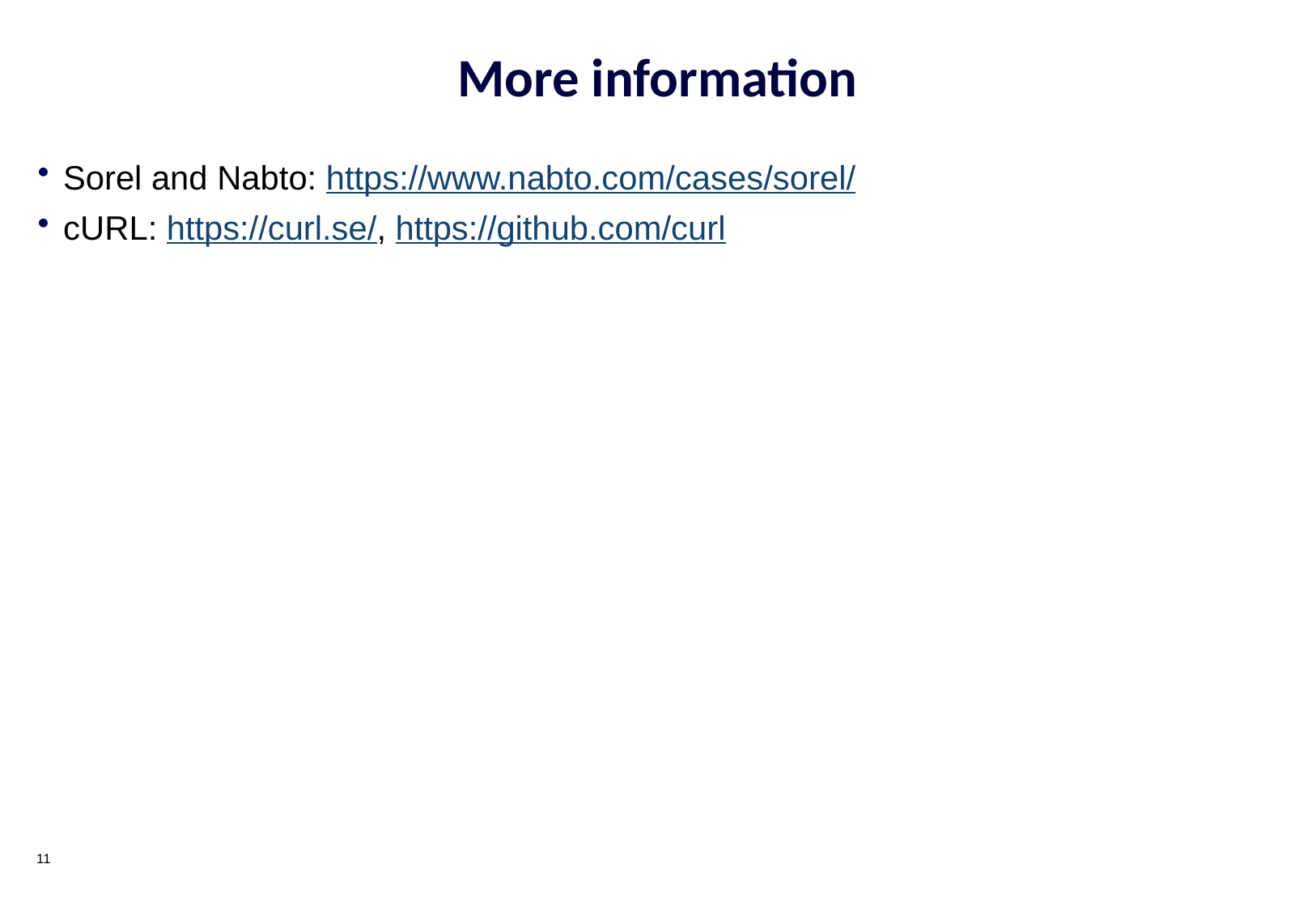

# More information
Sorel and Nabto: https://www.nabto.com/cases/sorel/
cURL: https://curl.se/, https://github.com/curl

11